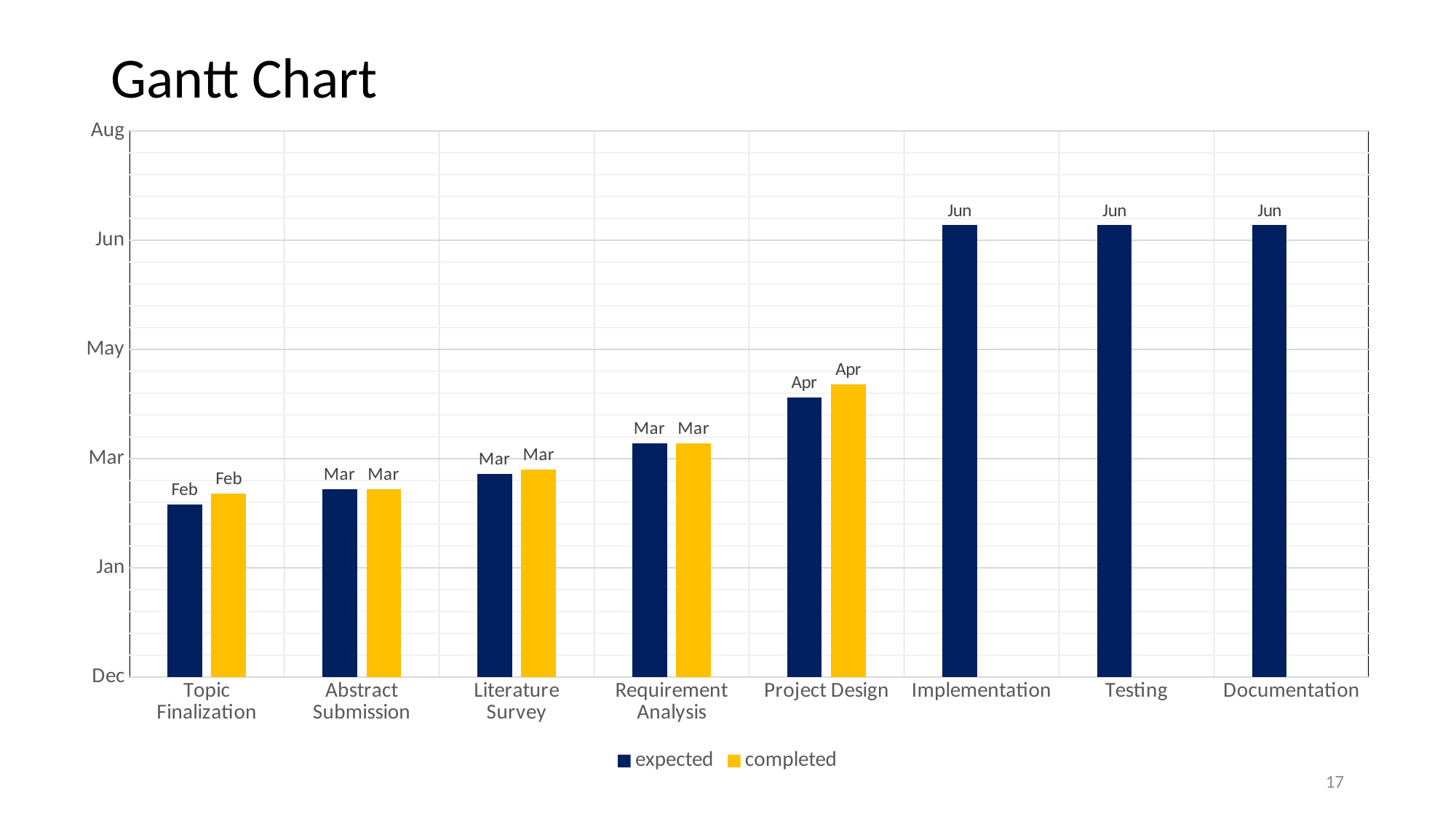

# Gantt Chart

### Chart

| Category | expected | completed |
|---|---|---|
| Topic Finalization | 44979.0 | 44984.0 |
| Abstract Submission | 44986.0 | 44986.0 |
| Literature Survey | 44993.0 | 44995.0 |
| Requirement Analysis | 45007.0 | 45007.0 |
| Project Design | 45028.0 | 45034.0 |
| Implementation | 45107.0 | None |
| Testing | 45107.0 | None |
| Documentation | 45107.0 | None |
17